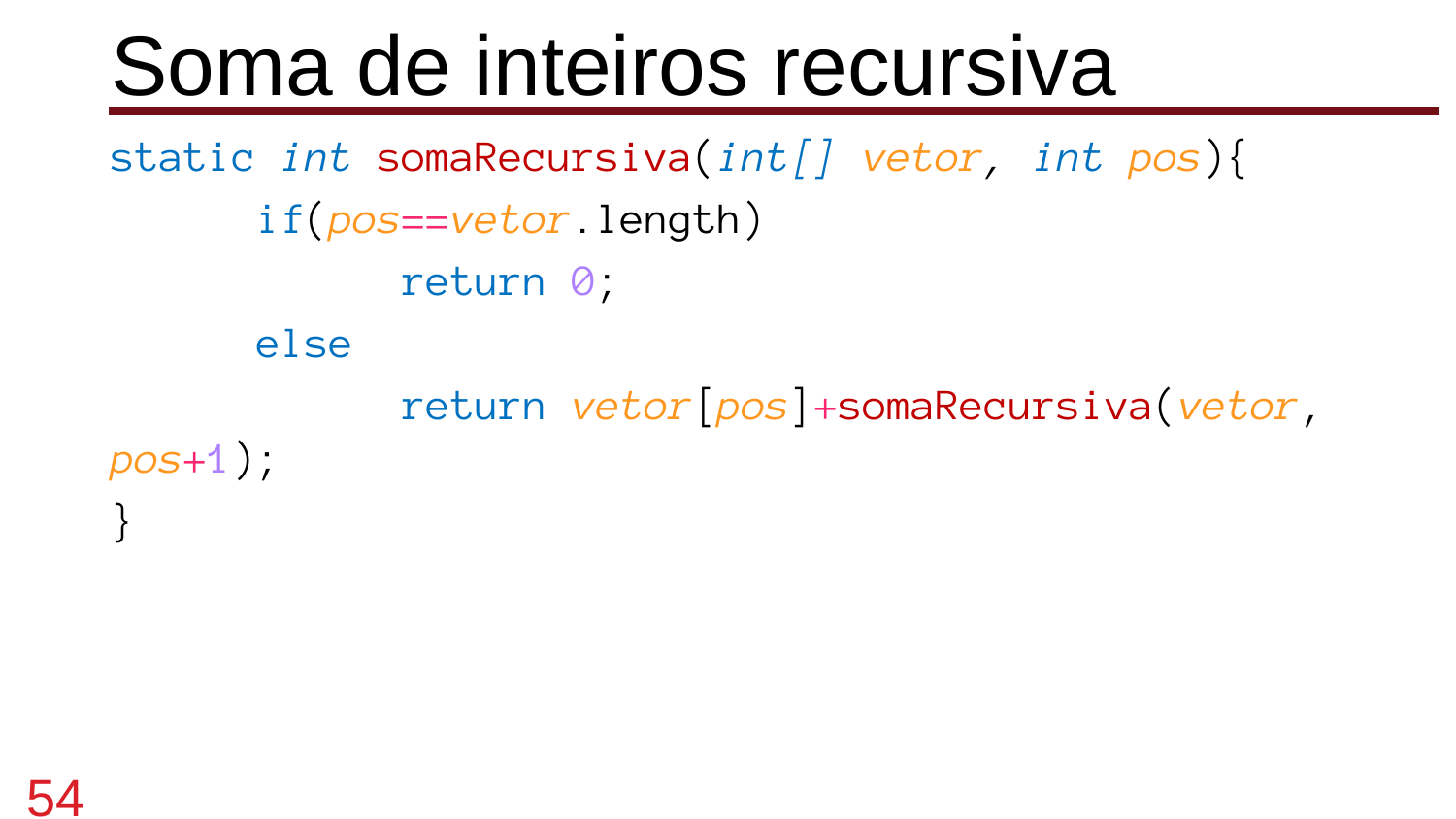

# Soma de inteiros recursiva
static int somaRecursiva(int[] vetor, int pos){
	if(pos==vetor.length)
		return 0;
	else
		return vetor[pos]+somaRecursiva(vetor, pos+1);
}
54